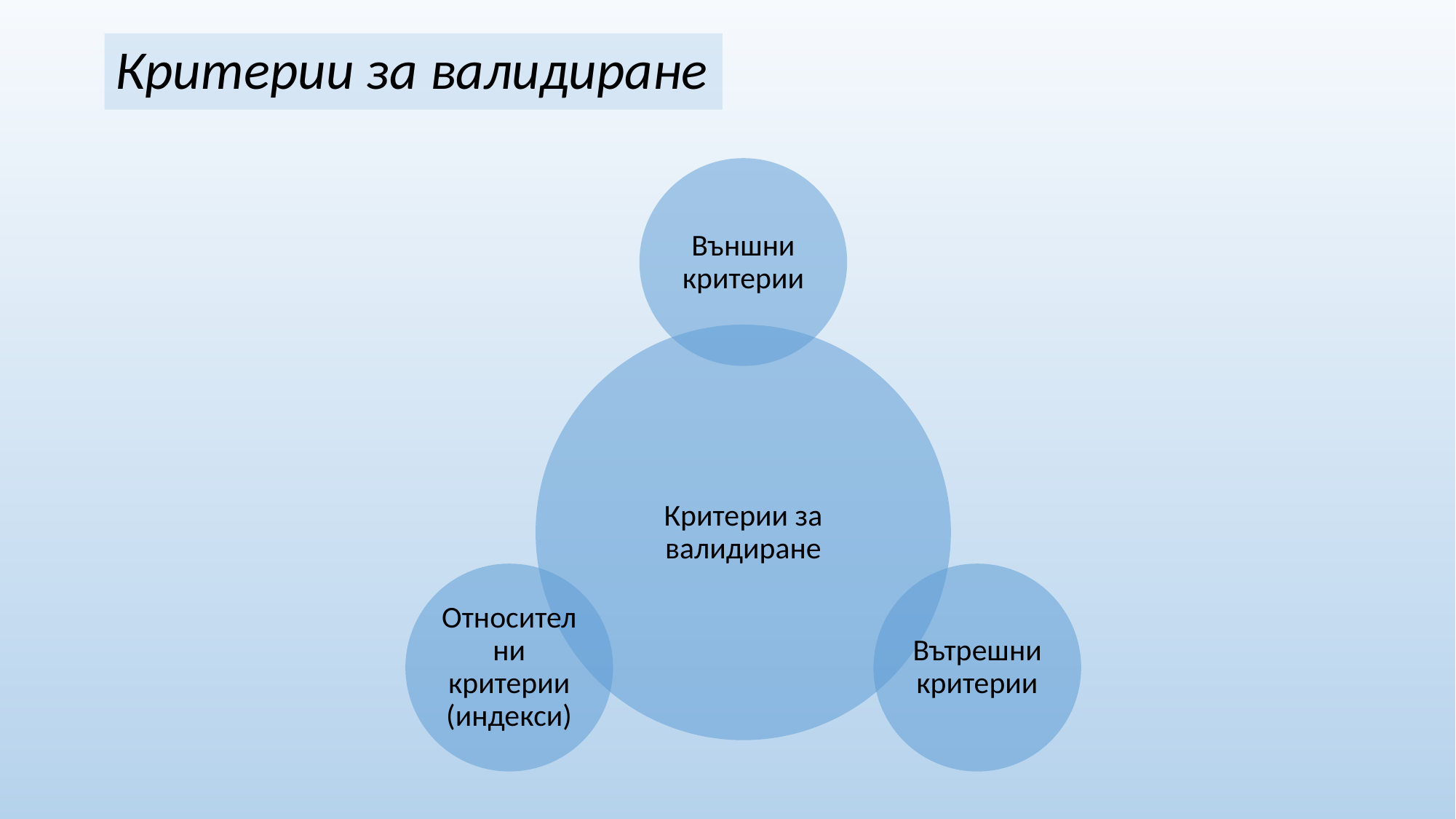

Критерии за валидиране
Критерии за валидиране
Външни критерии
Вътрешни критерии
Относителни критерии
(индекси)